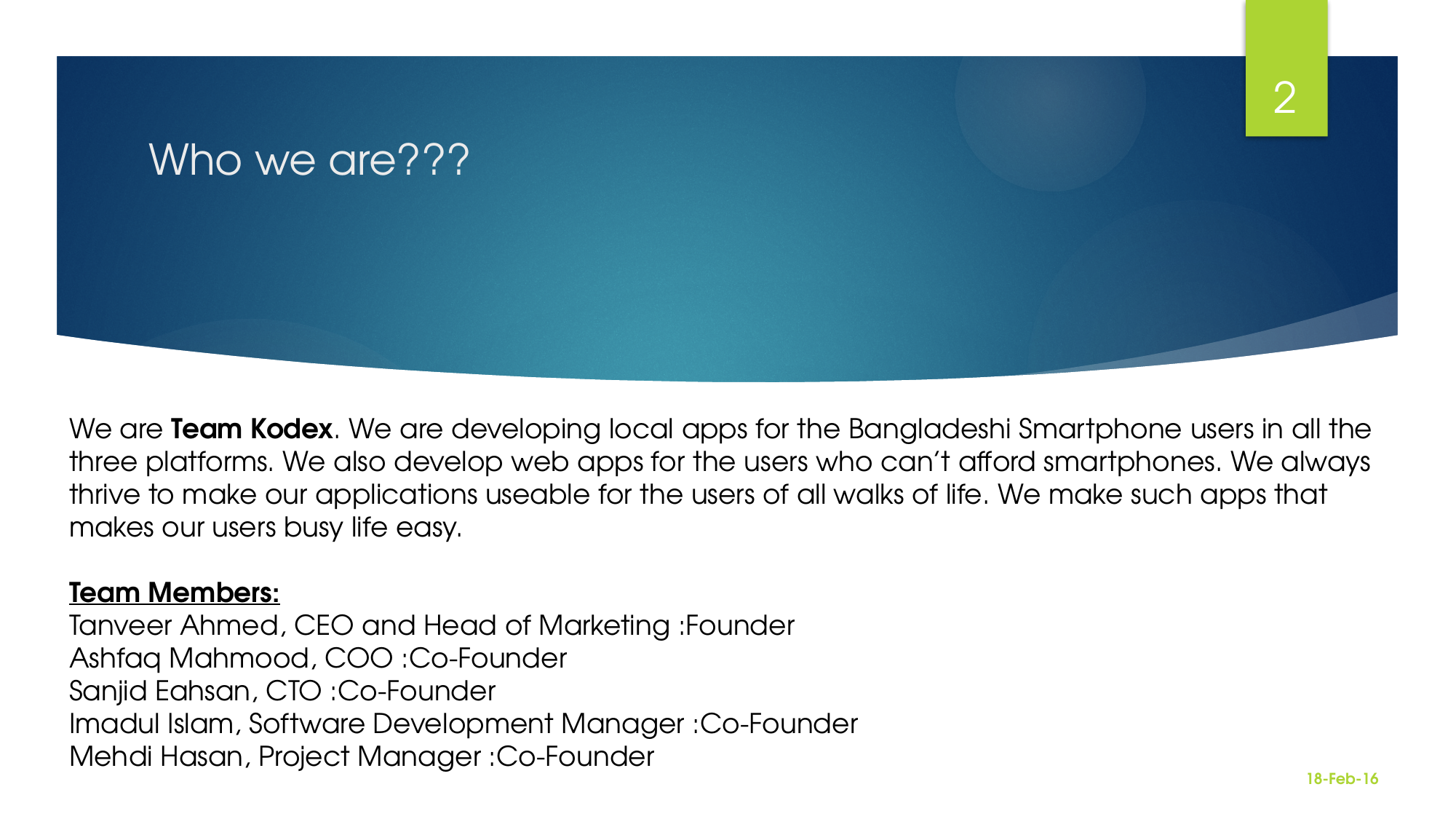

2
# Who we are???
We are Team Kodex. We are developing local apps for the Bangladeshi Smartphone users in all the three platforms. We also develop web apps for the users who can’t afford smartphones. We always thrive to make our applications useable for the users of all walks of life. We make such apps that makes our users busy life easy.

Team Members:
Tanveer Ahmed, CEO and Head of Marketing :Founder
Ashfaq Mahmood, COO :Co-Founder
Sanjid Eahsan, CTO :Co-Founder
Imadul Islam, Software Development Manager :Co-Founder
Mehdi Hasan, Project Manager :Co-Founder

18-Feb-16